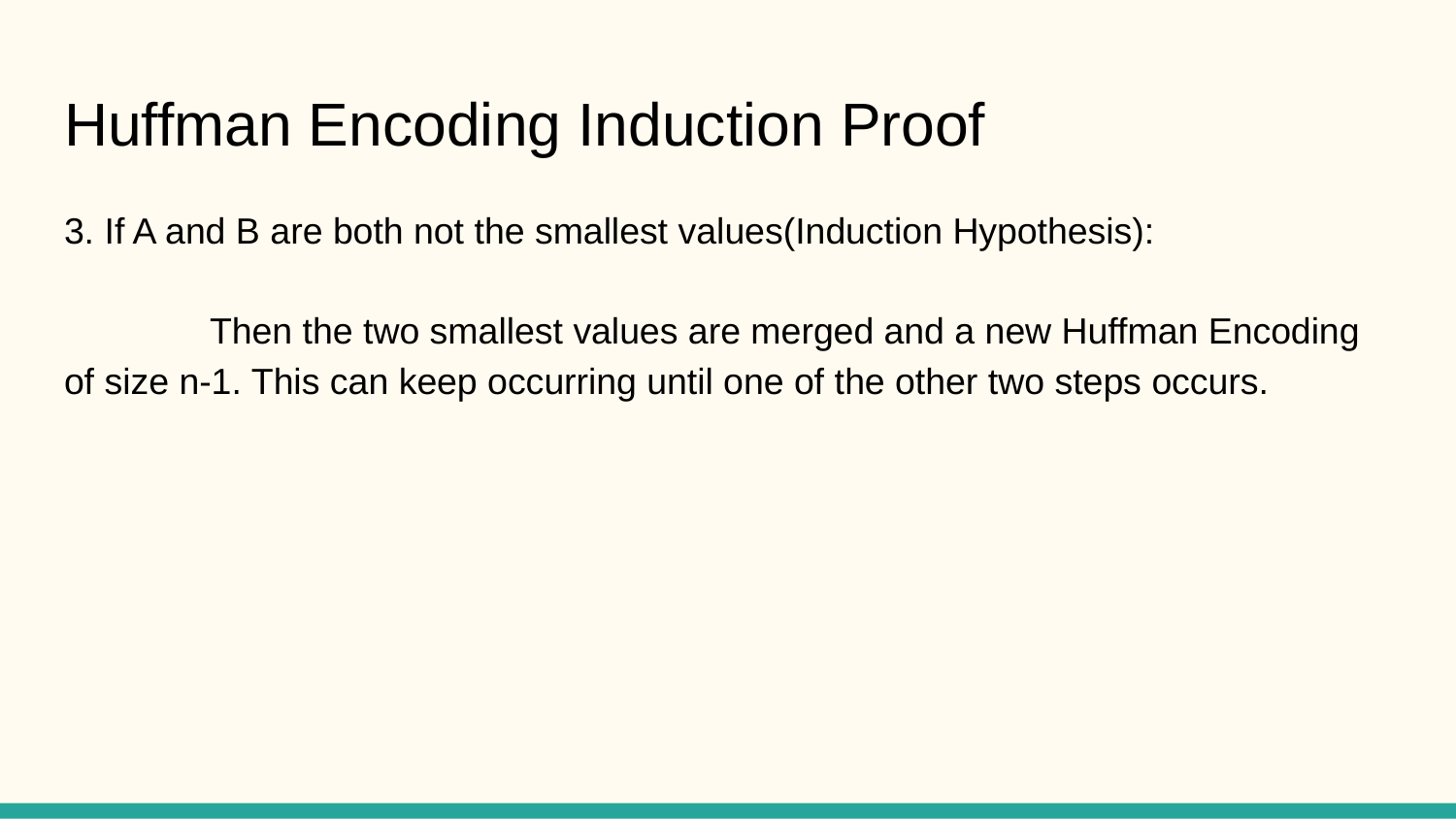

# Huffman Encoding Induction Proof

3. If A and B are both not the smallest values(Induction Hypothesis):

	Then the two smallest values are merged and a new Huffman Encoding of size n-1. This can keep occurring until one of the other two steps occurs.